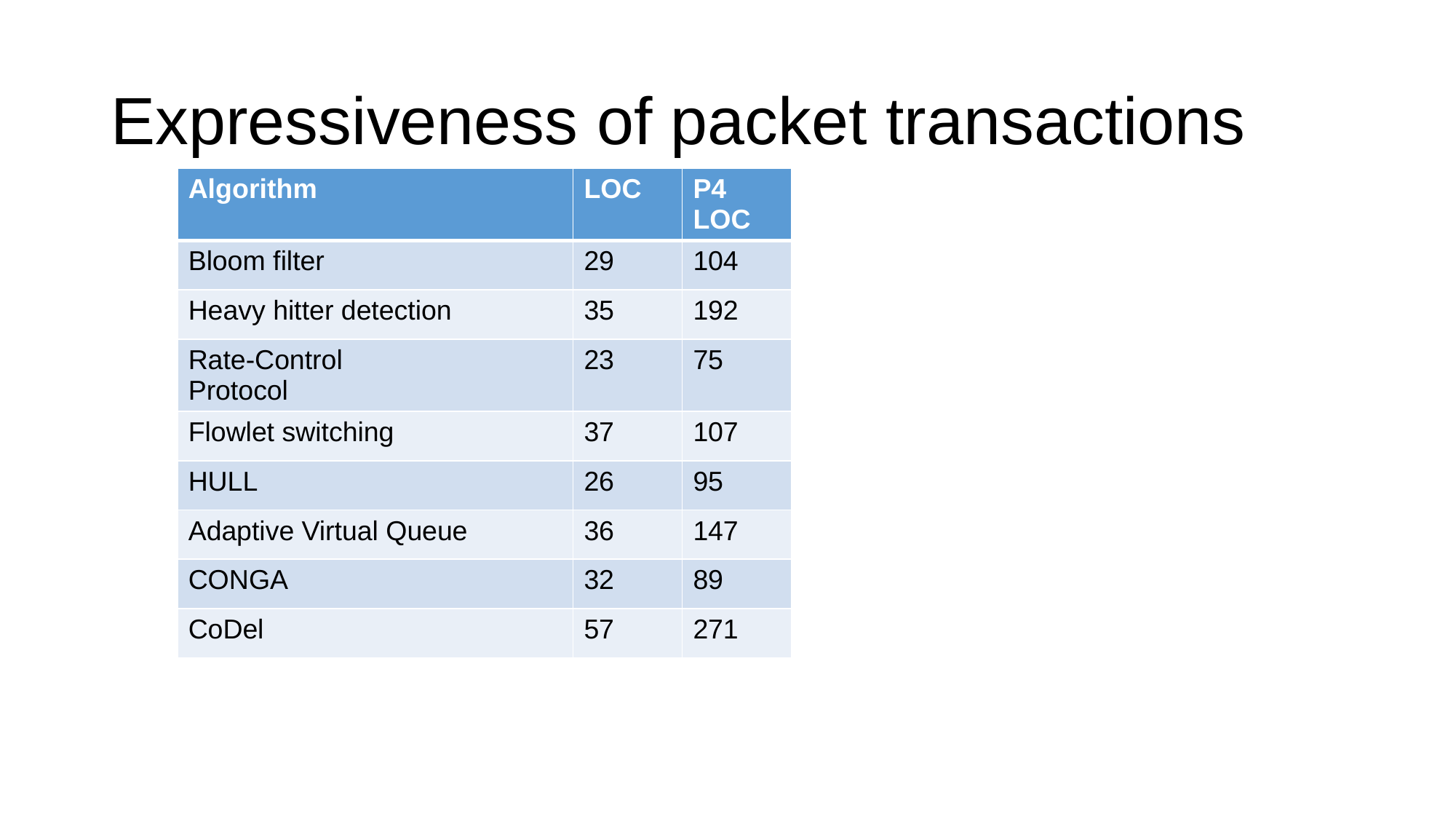

# Expressiveness of packet transactions
| Algorithm | LOC | P4 LOC |
| --- | --- | --- |
| Bloom filter | 29 | 104 |
| Heavy hitter detection | 35 | 192 |
| Rate-Control Protocol | 23 | 75 |
| Flowlet switching | 37 | 107 |
| HULL | 26 | 95 |
| Adaptive Virtual Queue | 36 | 147 |
| CONGA | 32 | 89 |
| CoDel | 57 | 271 |